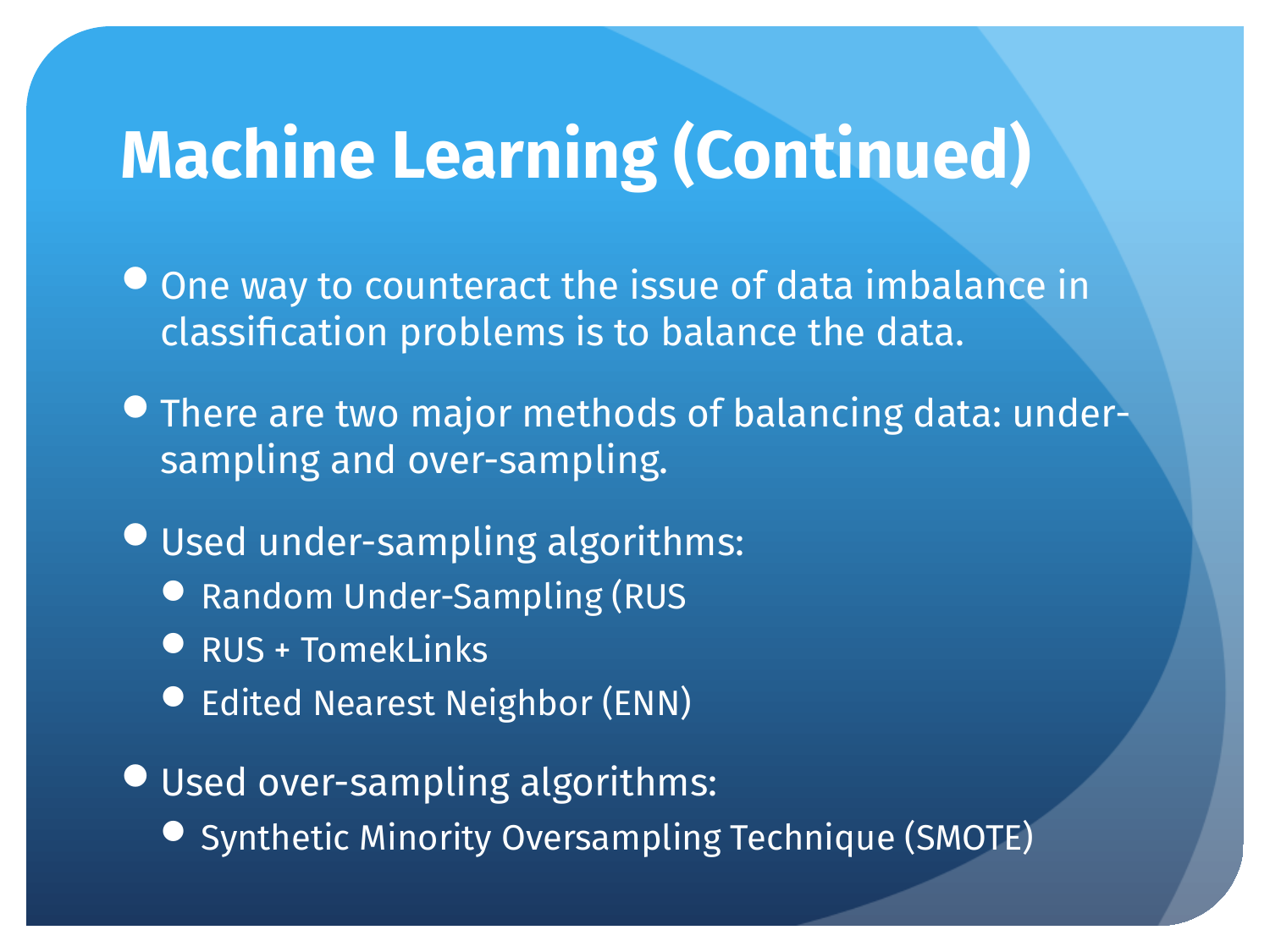

# Machine Learning (Continued)
One way to counteract the issue of data imbalance in classification problems is to balance the data.
There are two major methods of balancing data: under-sampling and over-sampling.
Used under-sampling algorithms:
Random Under-Sampling (RUS
RUS + TomekLinks
Edited Nearest Neighbor (ENN)
Used over-sampling algorithms:
Synthetic Minority Oversampling Technique (SMOTE)